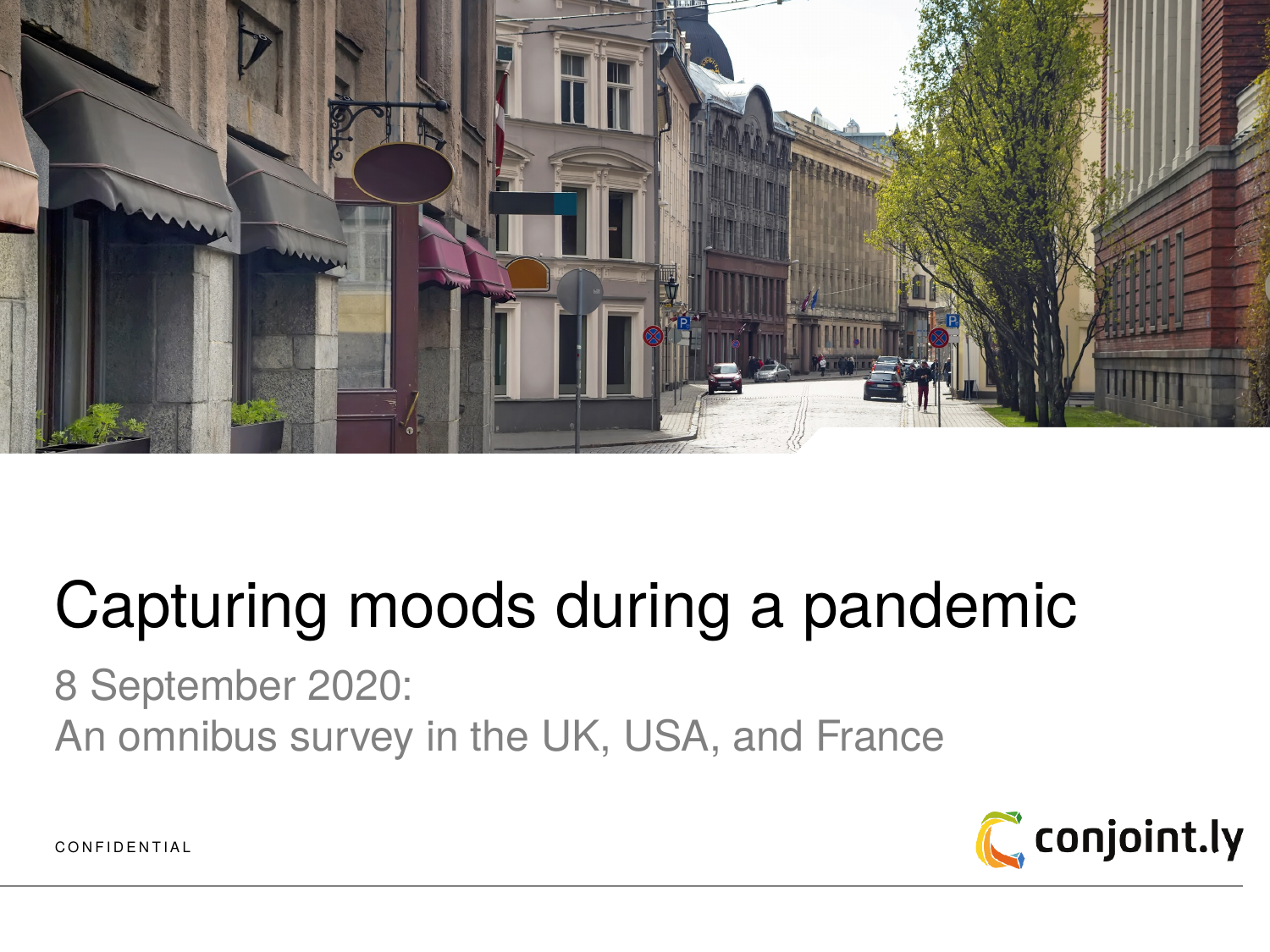

# Capturing moods during a pandemic
8 September 2020:
An omnibus survey in the UK, USA, and France